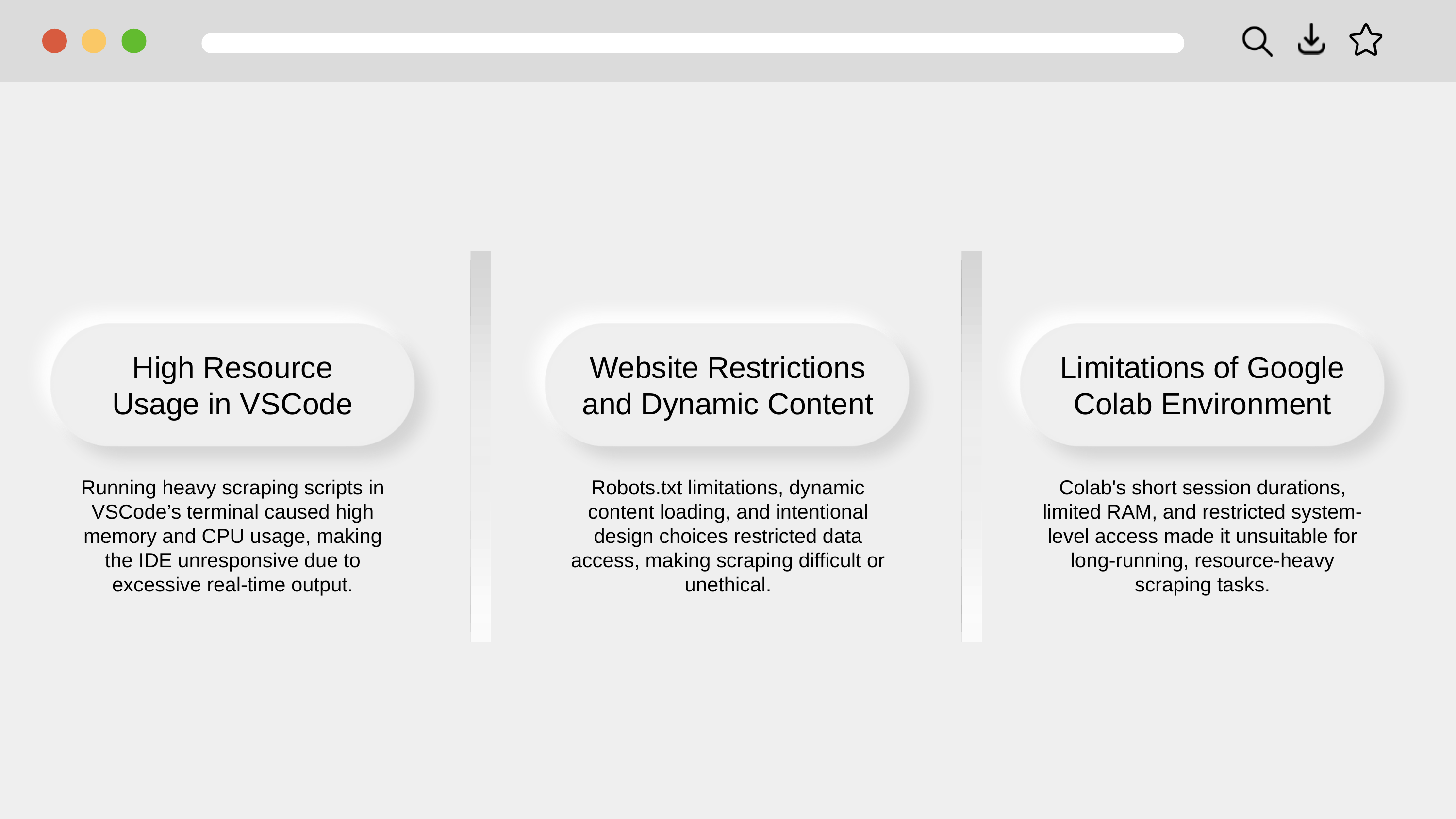

High Resource Usage in VSCode
Website Restrictions and Dynamic Content
Limitations of Google Colab Environment

Running heavy scraping scripts in VSCode’s terminal caused high memory and CPU usage, making the IDE unresponsive due to excessive real-time output.
Robots.txt limitations, dynamic content loading, and intentional design choices restricted data access, making scraping difficult or unethical.
Colab's short session durations, limited RAM, and restricted system-level access made it unsuitable for long-running, resource-heavy scraping tasks.